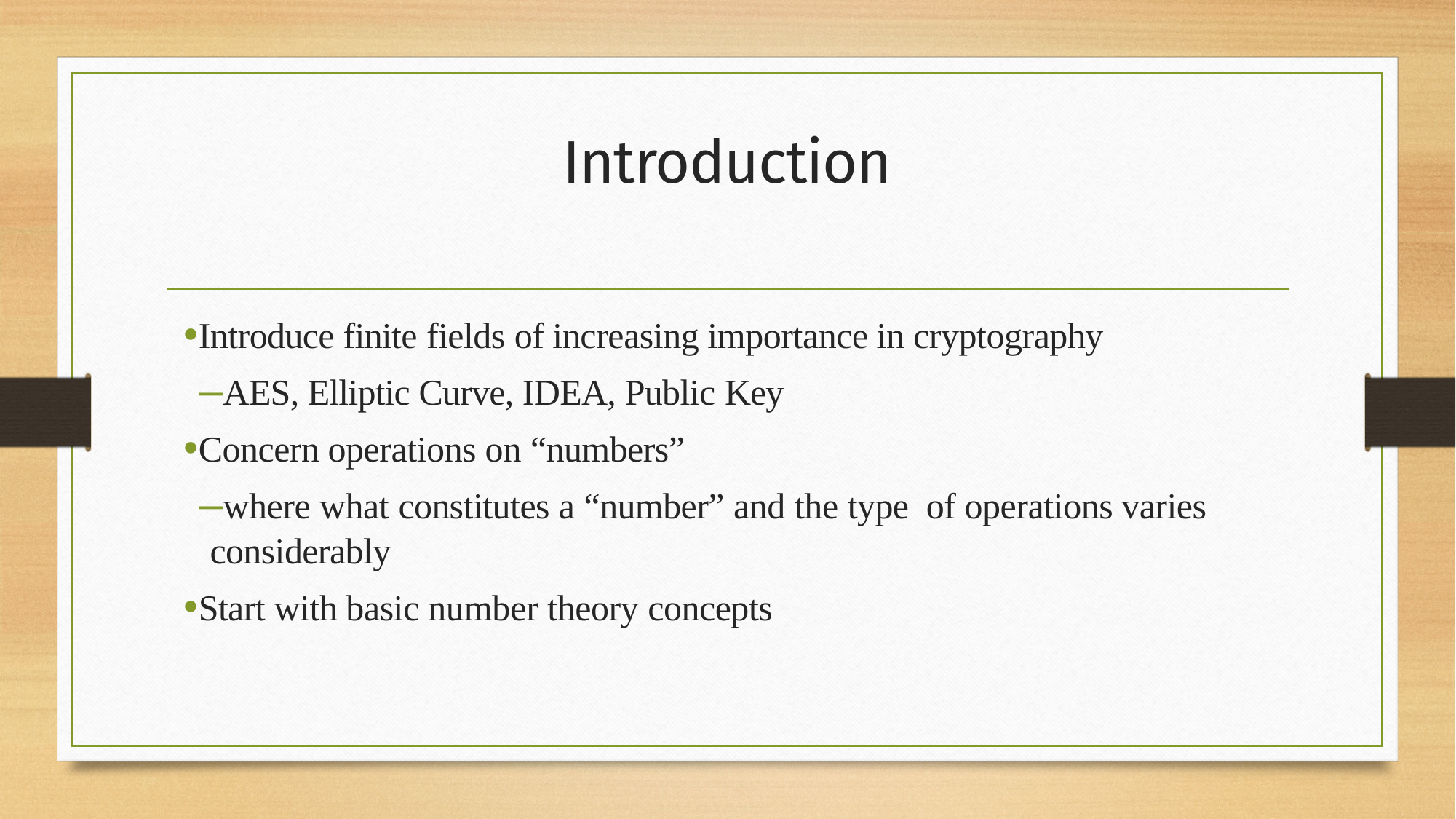

# Introduction
Introduce finite fields of increasing importance in cryptography
AES, Elliptic Curve, IDEA, Public Key
Concern operations on “numbers”
where what constitutes a “number” and the type  of operations varies considerably
Start with basic number theory concepts